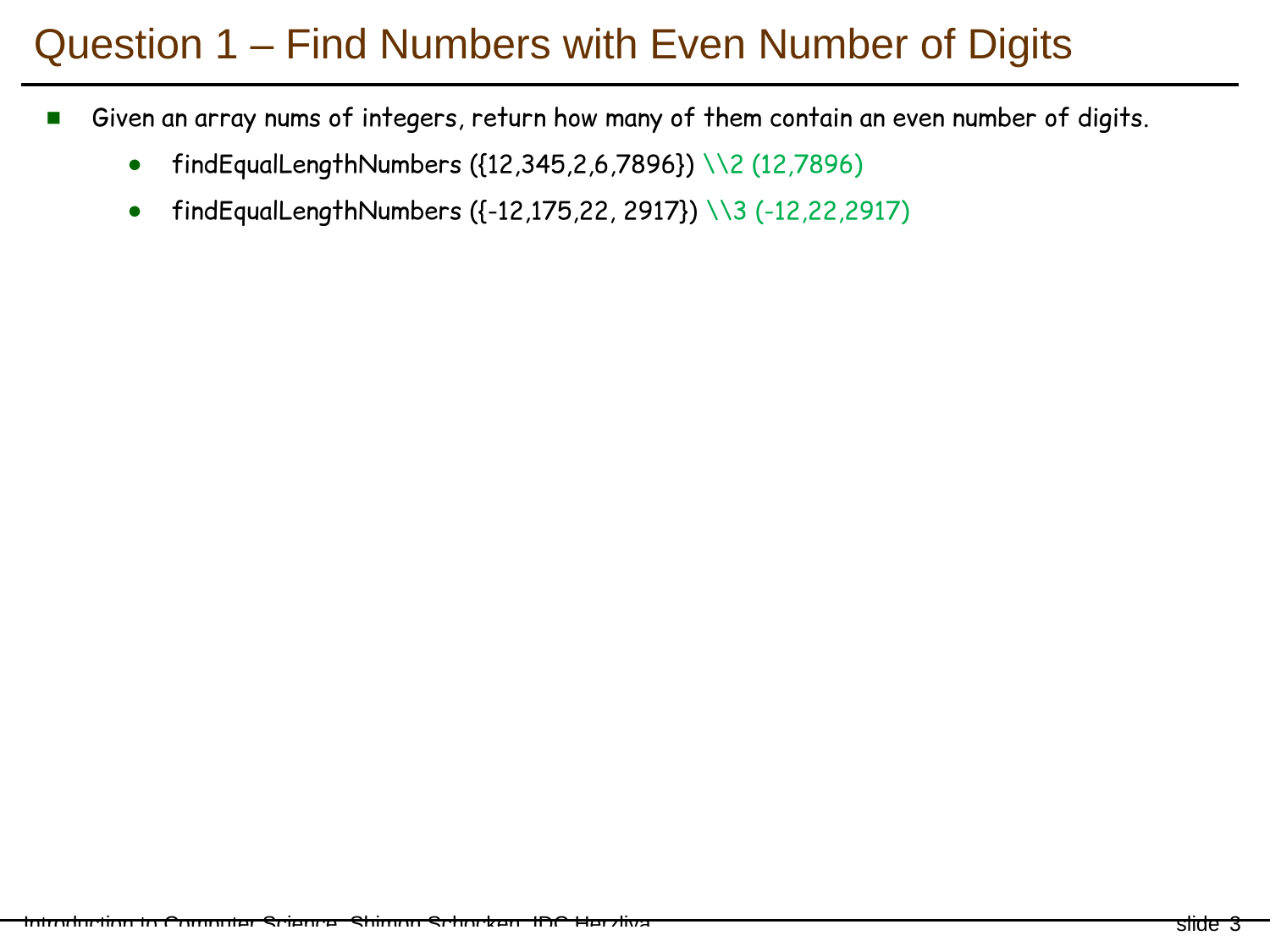

Question 1 – Find Numbers with Even Number of Digits
Given an array nums of integers, return how many of them contain an even number of digits.
findEqualLengthNumbers ({12,345,2,6,7896}) \\2 (12,7896)
findEqualLengthNumbers ({-12,175,22, 2917}) \\3 (-12,22,2917)